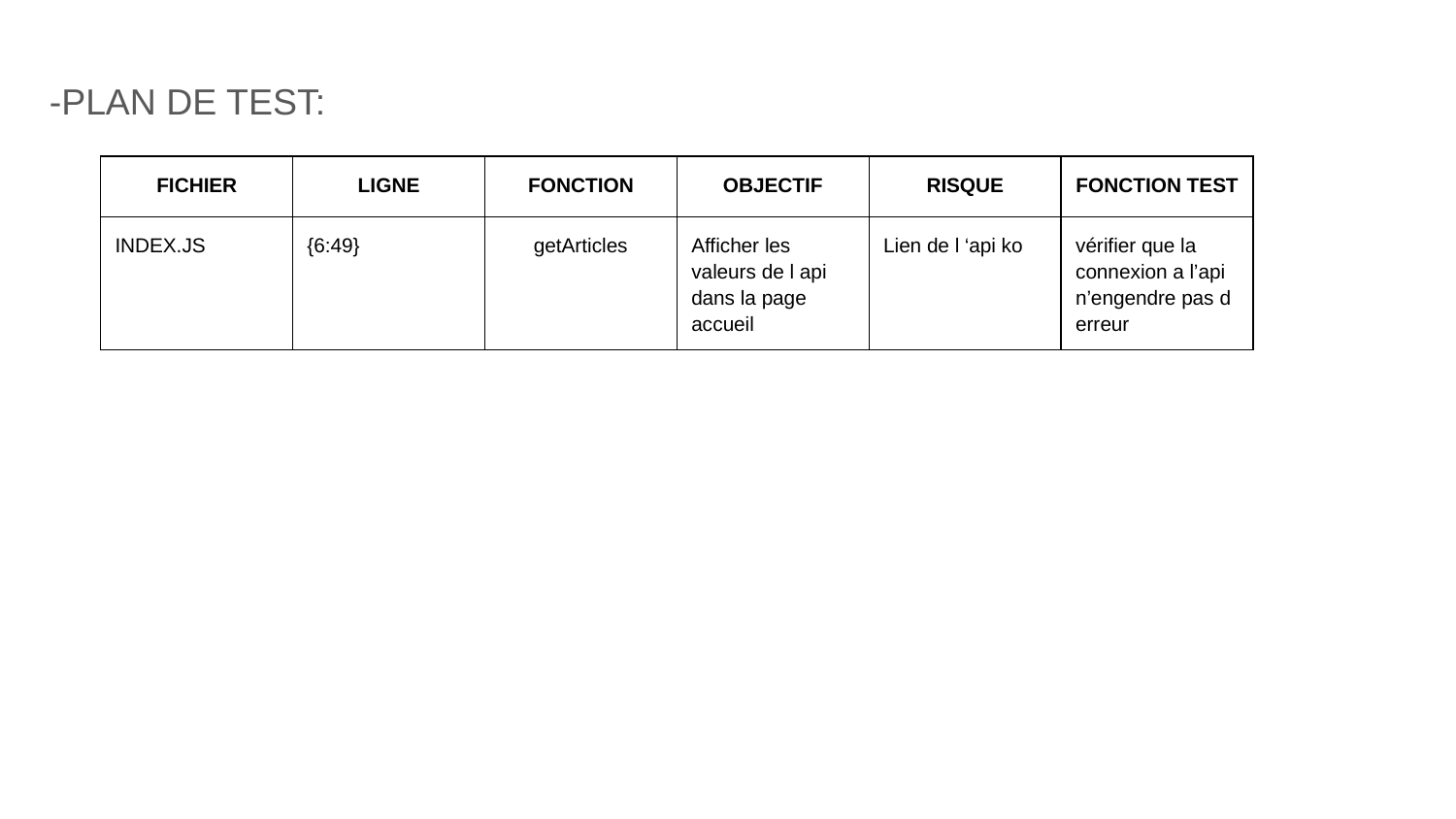

-PLAN DE TEST:

| FICHIER | LIGNE | FONCTION | OBJECTIF | RISQUE | FONCTION TEST |
| --- | --- | --- | --- | --- | --- |
| INDEX.JS | {6:49} | getArticles | Afficher les valeurs de l api dans la page accueil | Lien de l ‘api ko | vérifier que la connexion a l’api n’engendre pas d erreur |